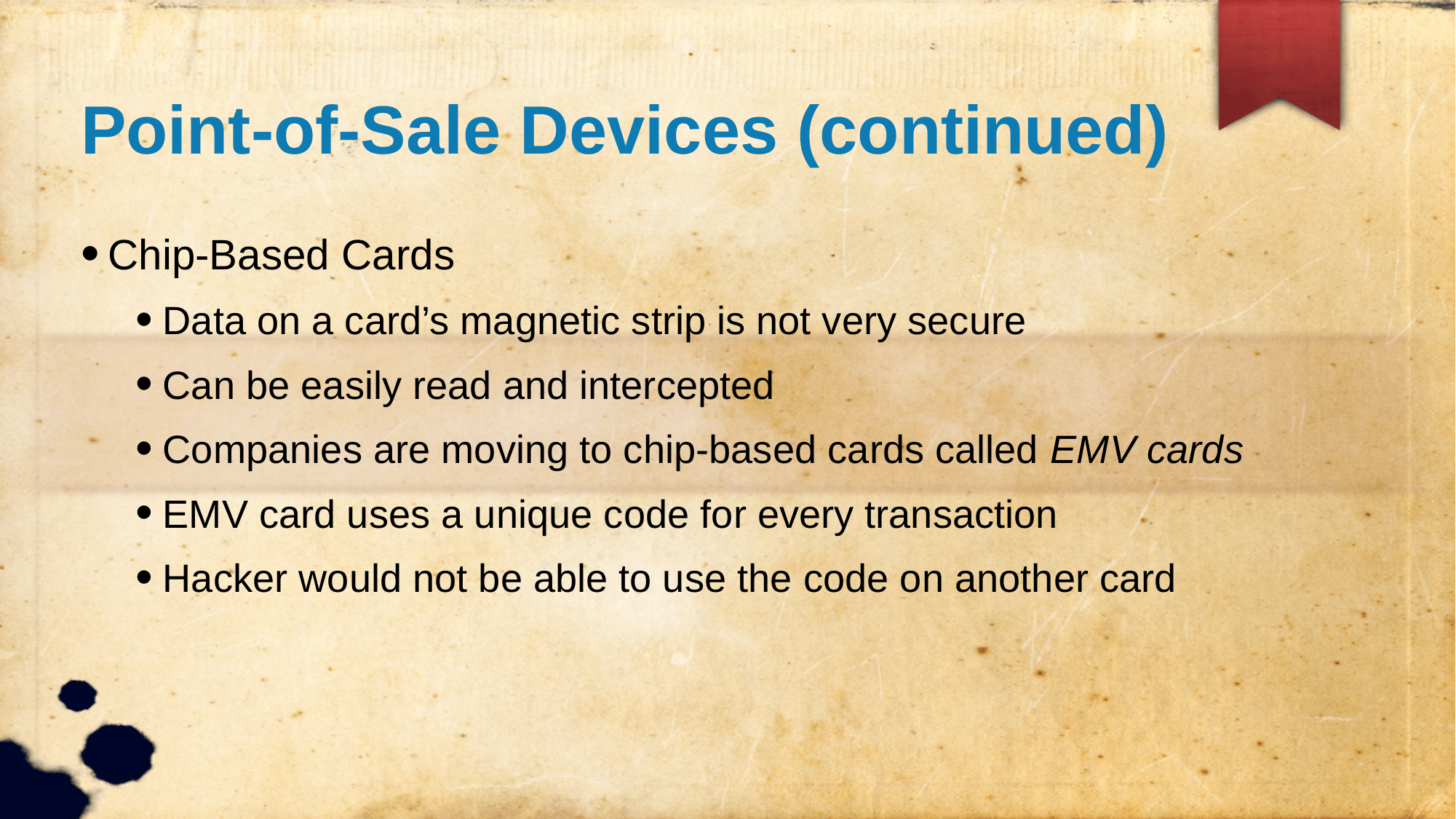

Point-of-Sale Devices (continued)
Chip-Based Cards
Data on a card’s magnetic strip is not very secure
Can be easily read and intercepted
Companies are moving to chip-based cards called EMV cards
EMV card uses a unique code for every transaction
Hacker would not be able to use the code on another card